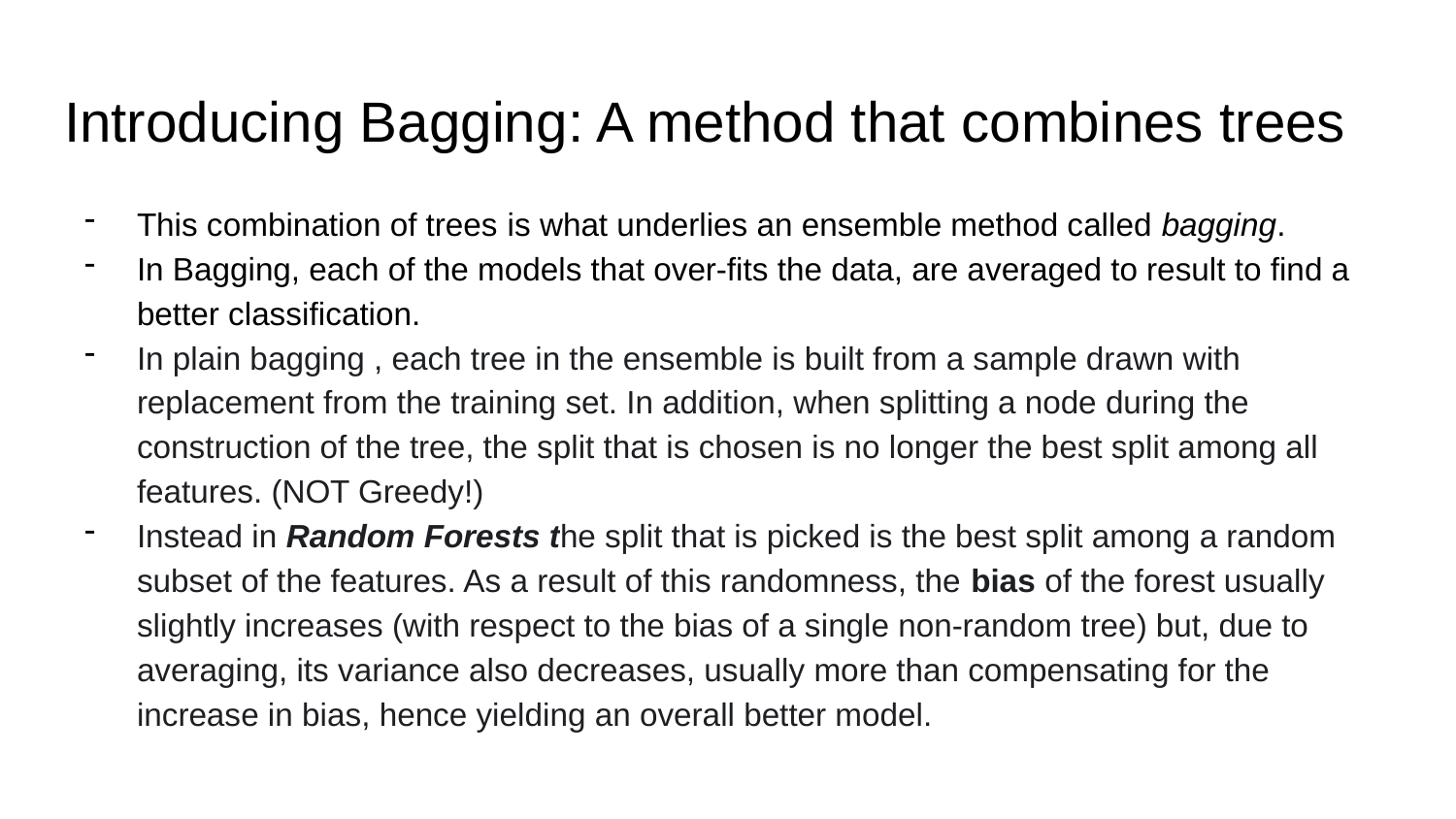

# Introducing Bagging: A method that combines trees
This combination of trees is what underlies an ensemble method called bagging.
In Bagging, each of the models that over-fits the data, are averaged to result to find a better classification.
In plain bagging , each tree in the ensemble is built from a sample drawn with replacement from the training set. In addition, when splitting a node during the construction of the tree, the split that is chosen is no longer the best split among all features. (NOT Greedy!)
Instead in Random Forests the split that is picked is the best split among a random subset of the features. As a result of this randomness, the bias of the forest usually slightly increases (with respect to the bias of a single non-random tree) but, due to averaging, its variance also decreases, usually more than compensating for the increase in bias, hence yielding an overall better model.